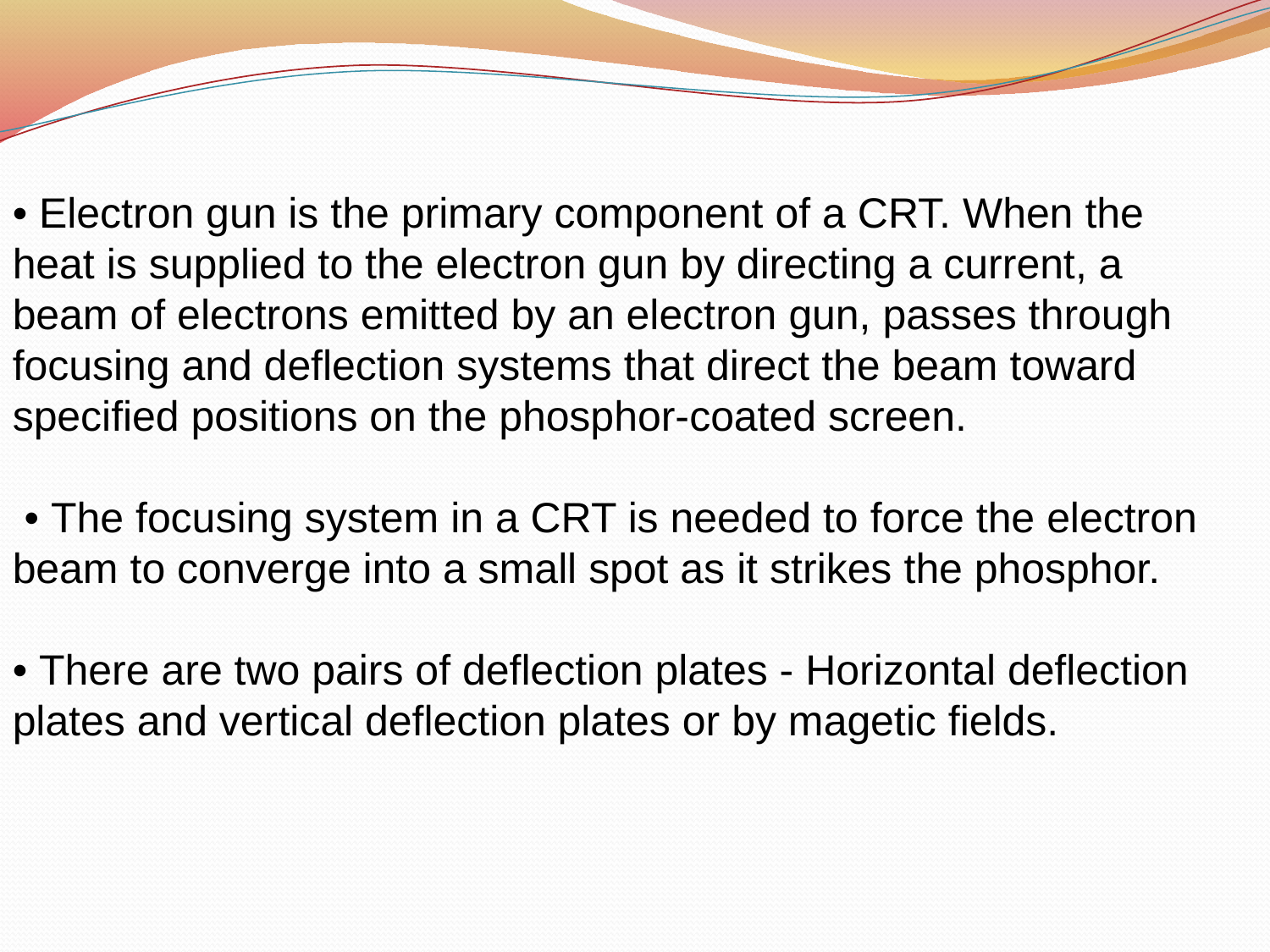

• Electron gun is the primary component of a CRT. When the heat is supplied to the electron gun by directing a current, a beam of electrons emitted by an electron gun, passes through focusing and deflection systems that direct the beam toward specified positions on the phosphor-coated screen.

 • The focusing system in a CRT is needed to force the electron beam to converge into a small spot as it strikes the phosphor.

• There are two pairs of deflection plates - Horizontal deflection plates and vertical deflection plates or by magetic fields.